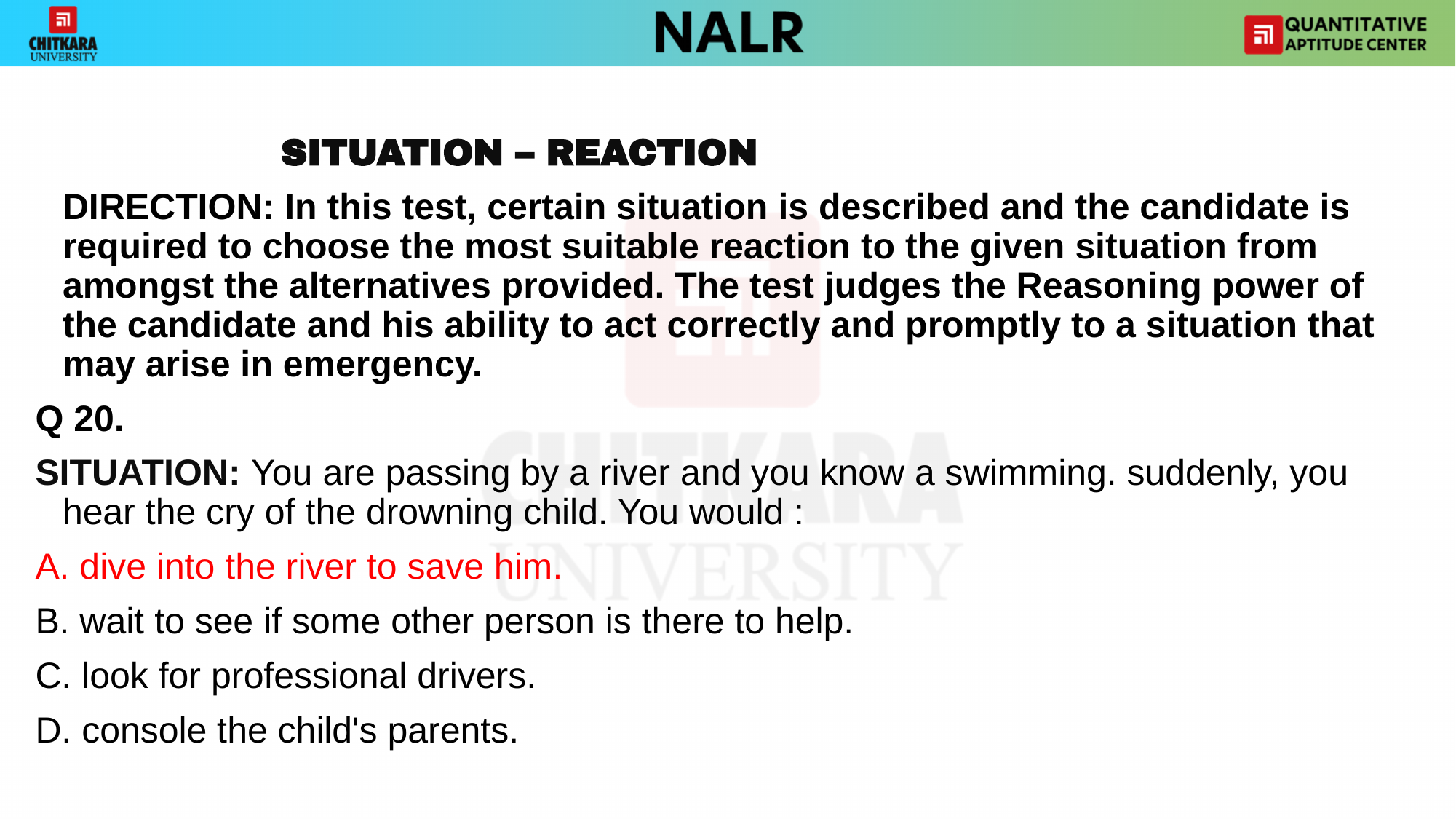

#
			SITUATION – REACTION
 	DIRECTION: In this test, certain situation is described and the candidate is required to choose the most suitable reaction to the given situation from amongst the alternatives provided. The test judges the Reasoning power of the candidate and his ability to act correctly and promptly to a situation that may arise in emergency.
Q 20.
SITUATION: You are passing by a river and you know a swimming. suddenly, you hear the cry of the drowning child. You would :
A. dive into the river to save him.
B. wait to see if some other person is there to help.
C. look for professional drivers.
D. console the child's parents.